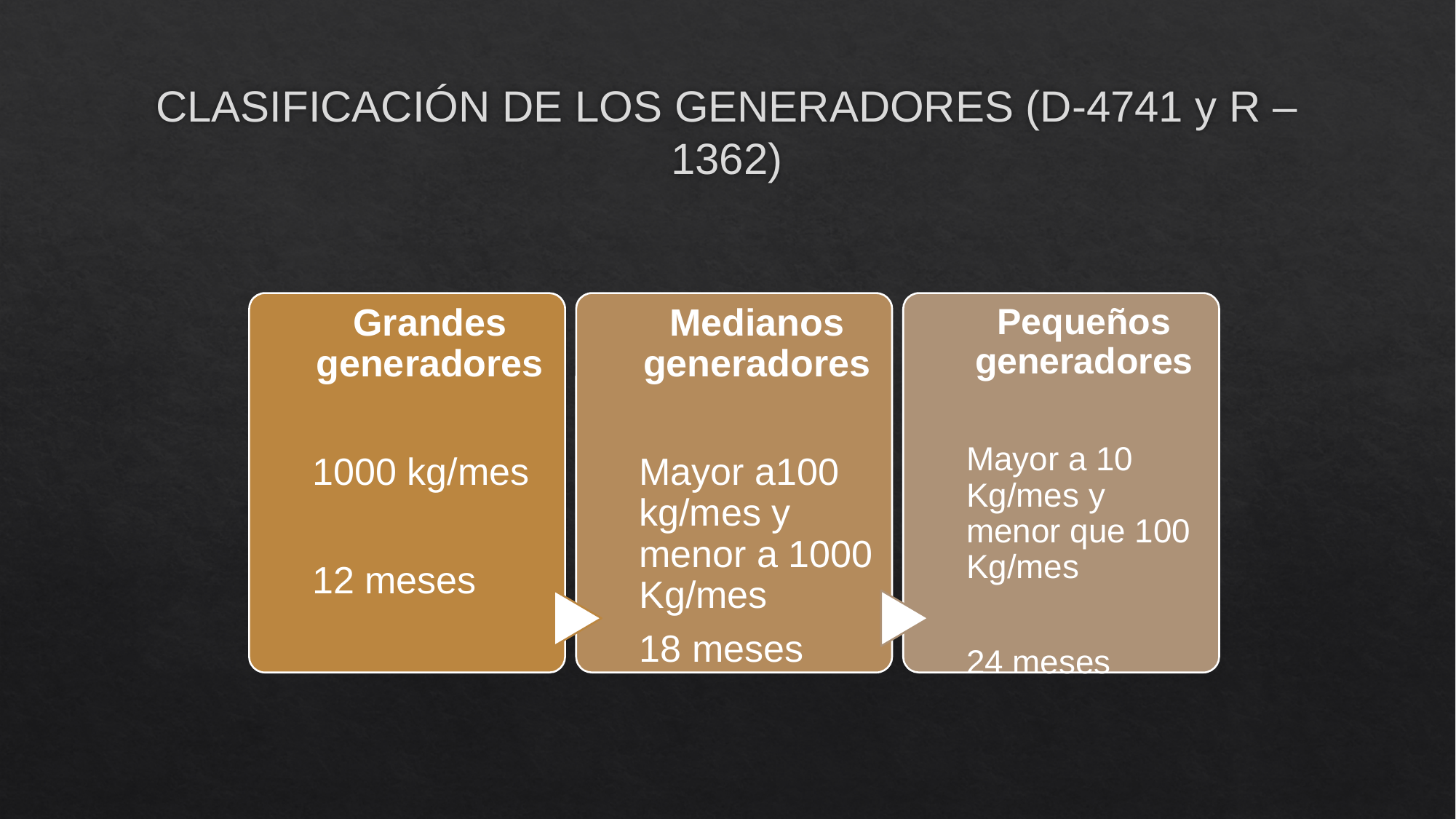

# CLASIFICACIÓN DE LOS GENERADORES (D-4741 y R – 1362)

Grandes generadores

1000 kg/mes

12 meses

Medianos generadores

Mayor a100 kg/mes y menor a 1000 Kg/mes
18 meses

Pequeños generadores

Mayor a 10 Kg/mes y menor que 100 Kg/mes

24 meses